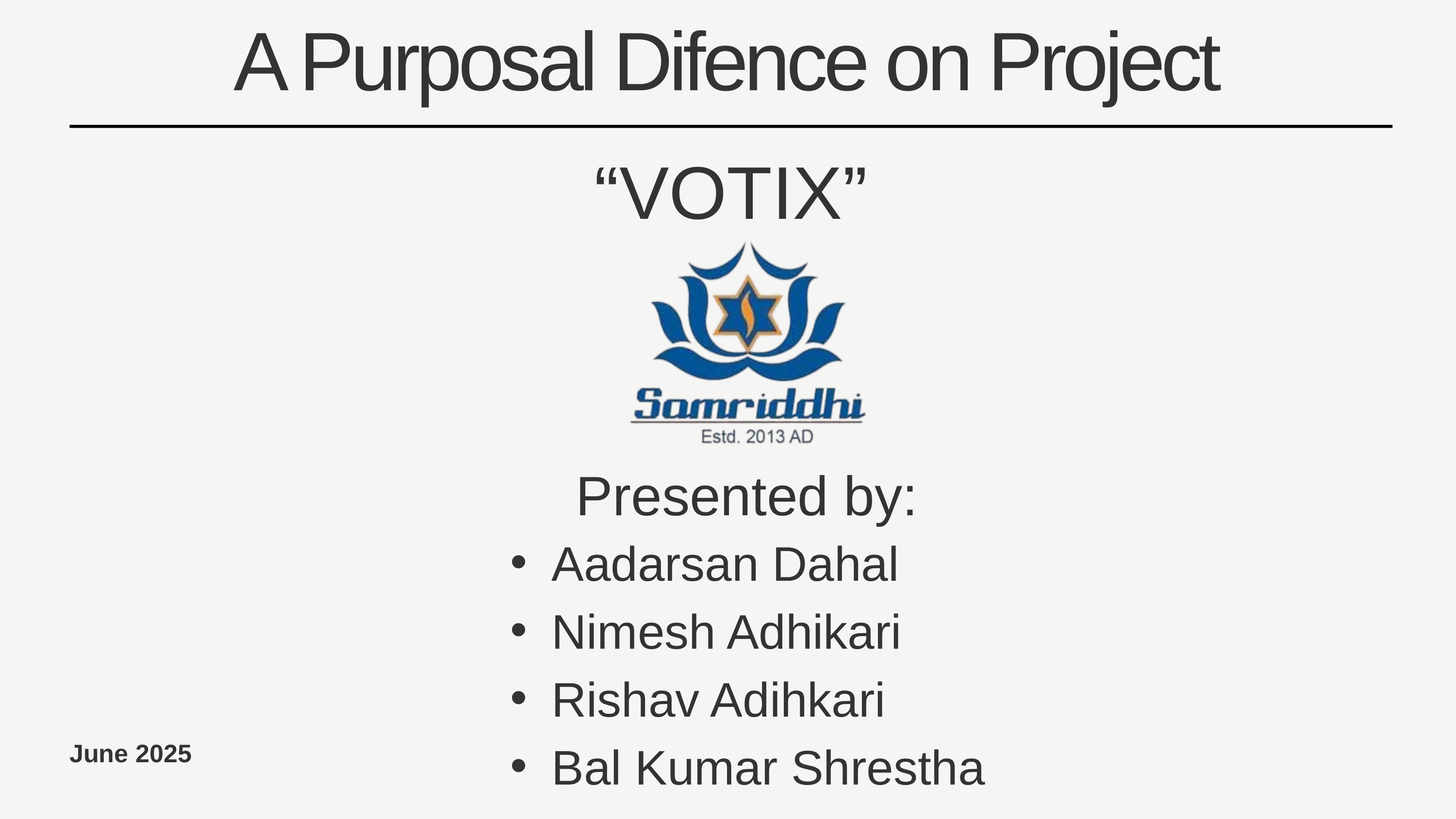

A Purposal Difence on Project

“VOTIX”

Presented by:
Aadarsan Dahal
Nimesh Adhikari
Rishav Adihkari
Bal Kumar Shrestha

June 2025